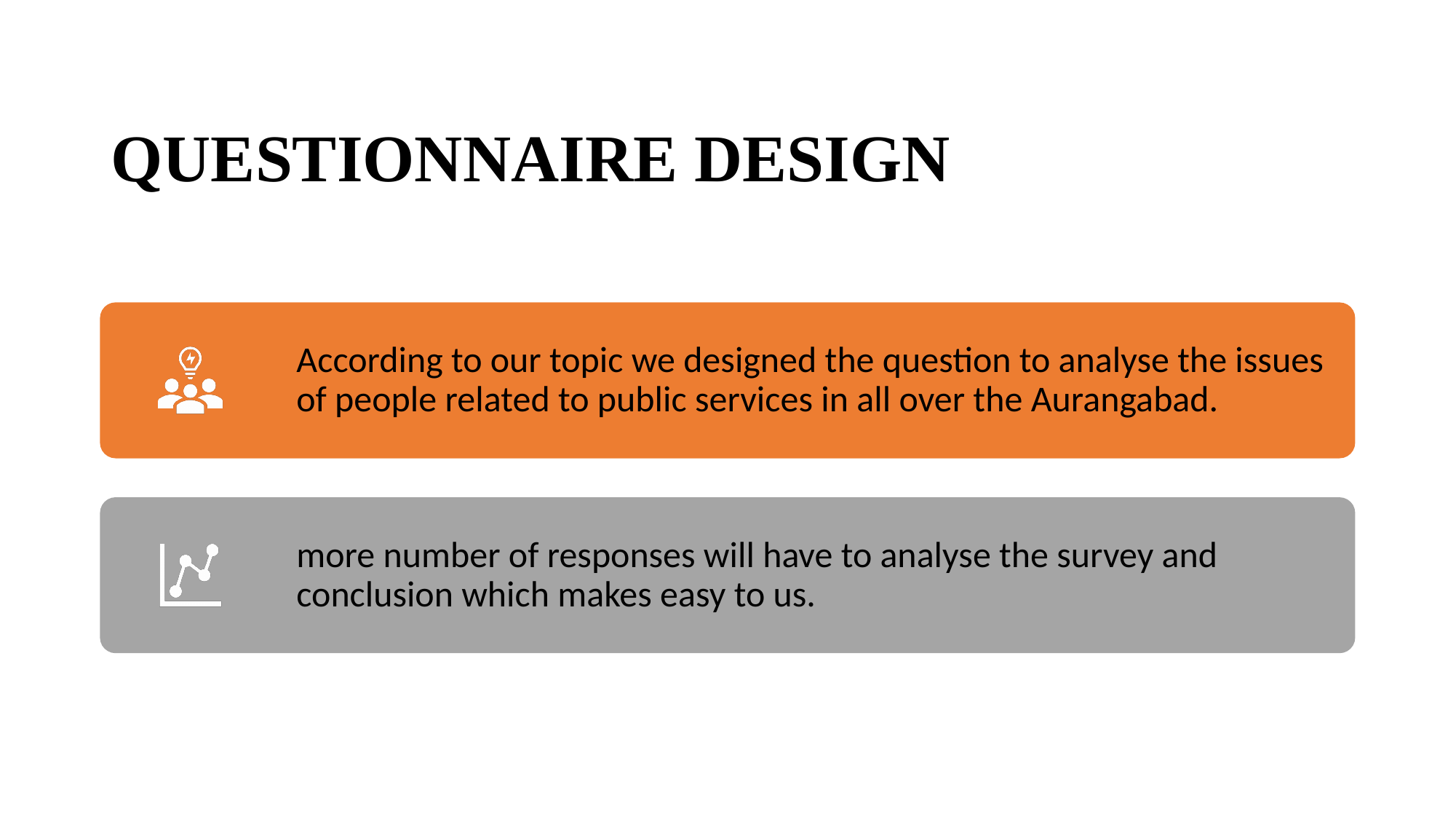

# QUESTIONNAIRE DESIGN
According to our topic we designed the question to analyse the issues of people related to public services in all over the Aurangabad.
more number of responses will have to analyse the survey and conclusion which makes easy to us.